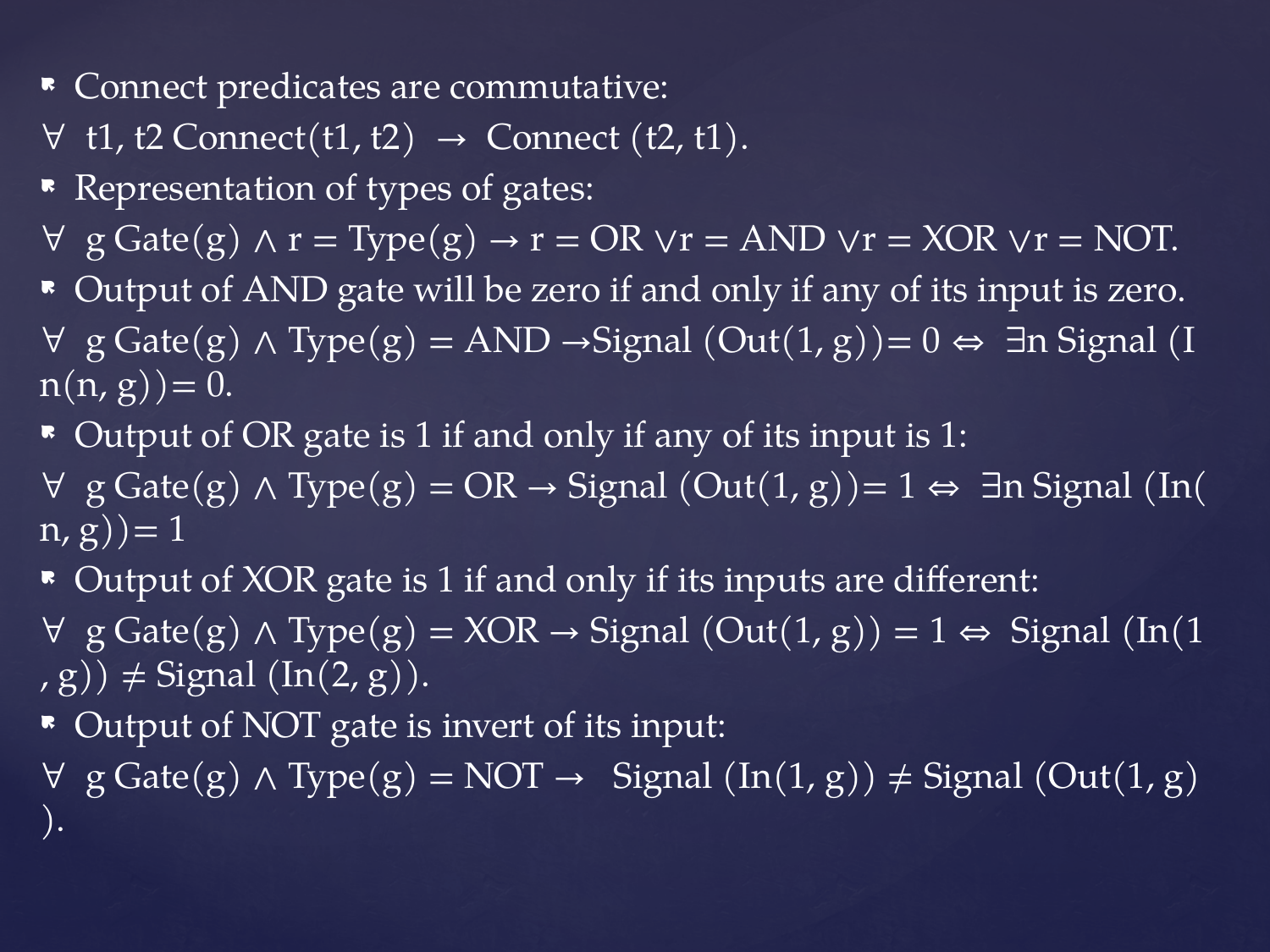

Connect predicates are commutative:
	∀  t1, t2 Connect(t1, t2)  →  Connect (t2, t1).
Representation of types of gates:
∀  g Gate(g) ∧ r = Type(g) → r = OR ∨r = AND ∨r = XOR ∨r = NOT.
Output of AND gate will be zero if and only if any of its input is zero.
∀  g Gate(g) ∧ Type(g) = AND →Signal (Out(1, g))= 0 ⇔  ∃n Signal (In(n, g))= 0.
Output of OR gate is 1 if and only if any of its input is 1:
∀  g Gate(g) ∧ Type(g) = OR → Signal (Out(1, g))= 1 ⇔  ∃n Signal (In(n, g))= 1
Output of XOR gate is 1 if and only if its inputs are different:
∀  g Gate(g) ∧ Type(g) = XOR → Signal (Out(1, g)) = 1 ⇔  Signal (In(1, g)) ≠ Signal (In(2, g)).
Output of NOT gate is invert of its input:
∀  g Gate(g) ∧ Type(g) = NOT →   Signal (In(1, g)) ≠ Signal (Out(1, g)).